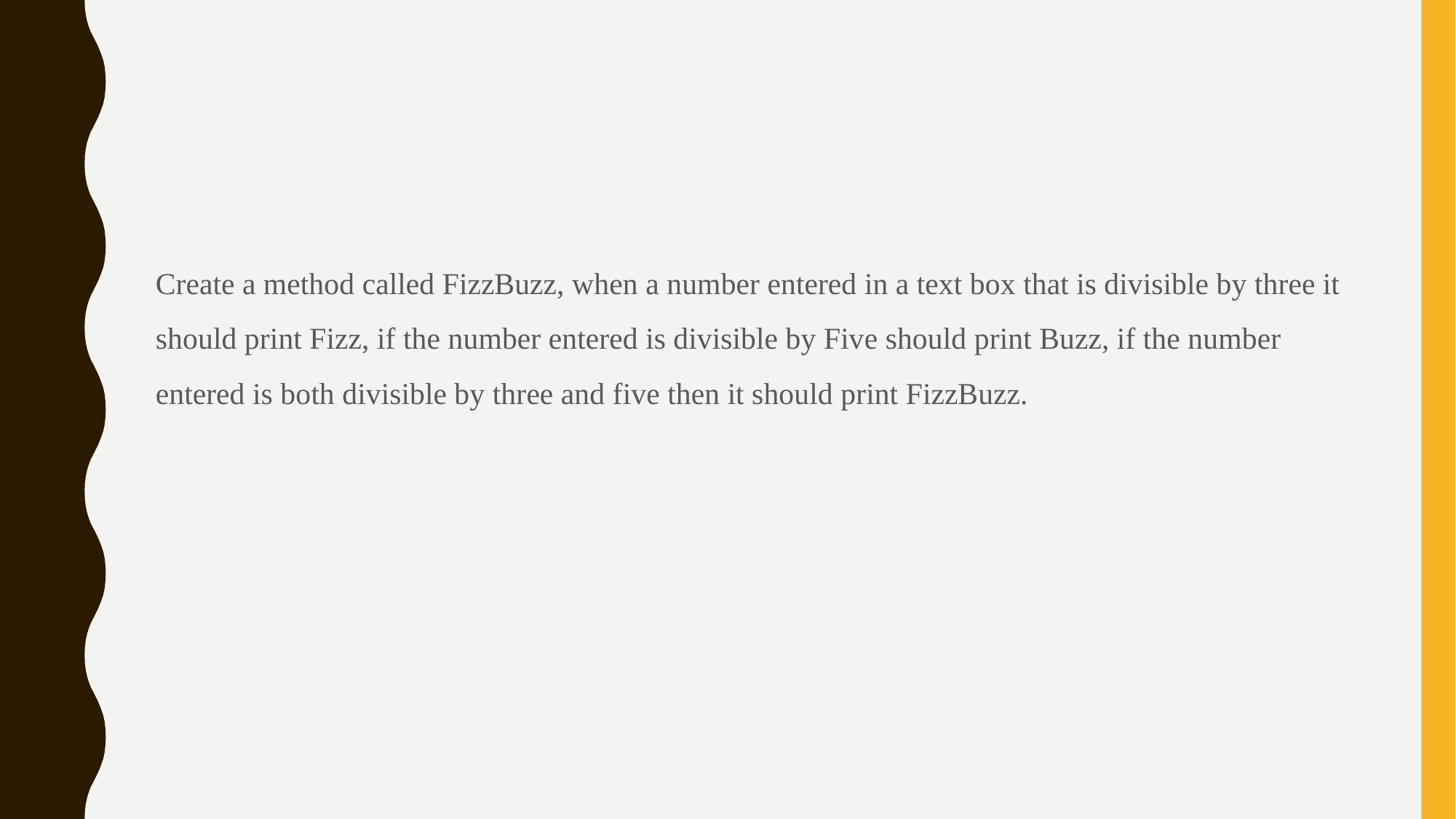

Create a method called FizzBuzz, when a number entered in a text box that is divisible by three it should print Fizz, if the number entered is divisible by Five should print Buzz, if the number entered is both divisible by three and five then it should print FizzBuzz.